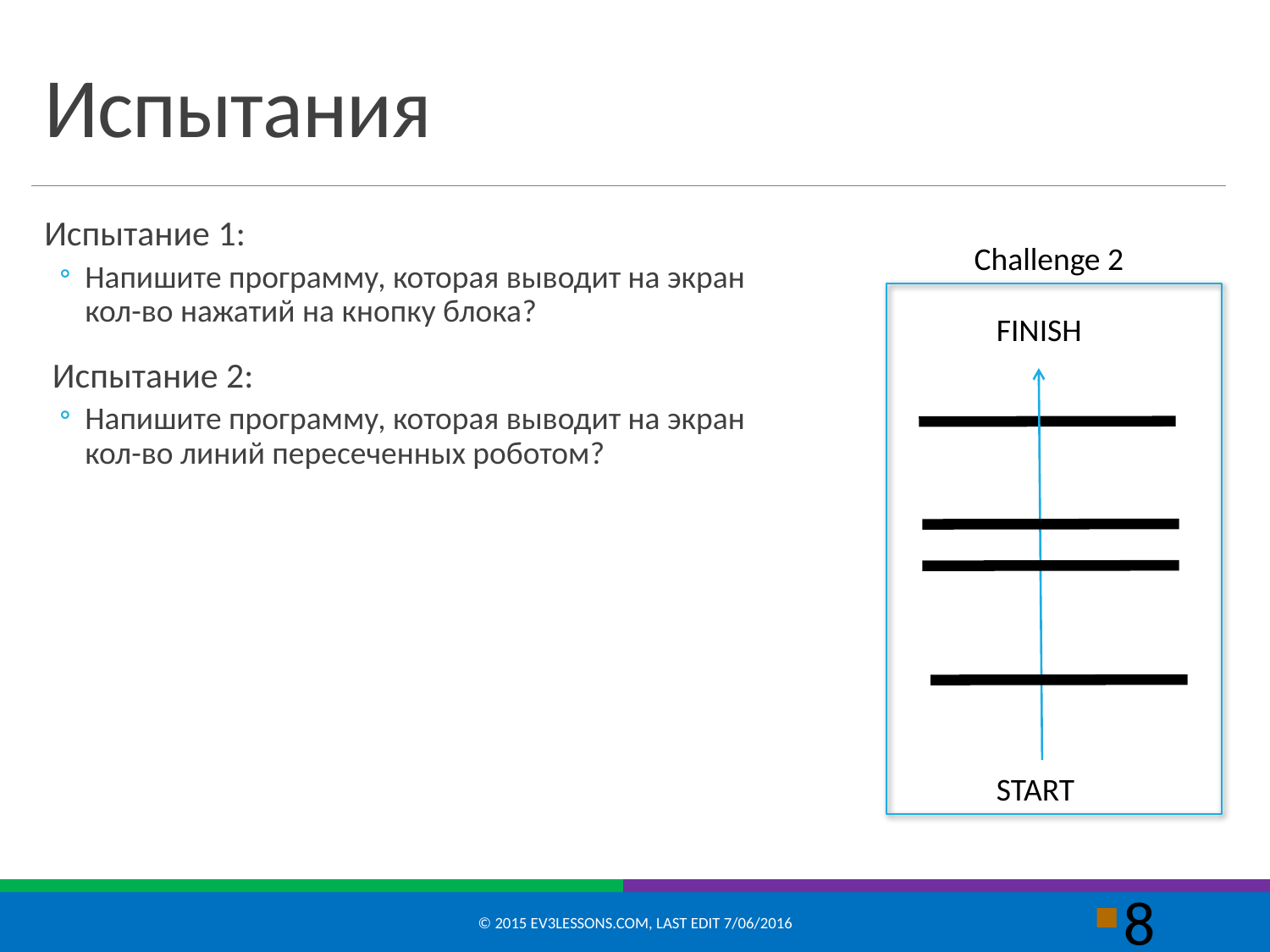

# Испытания
Испытание 1:
Напишите программу, которая выводит на экран
кол-во нажатий на кнопку блока?
 Испытание 2:
Напишите программу, которая выводит на экран
кол-во линий пересеченных роботом?
Challenge 2

FINISH
START
© 2015 EV3Lessons.com, Last edit 7/06/2016
8